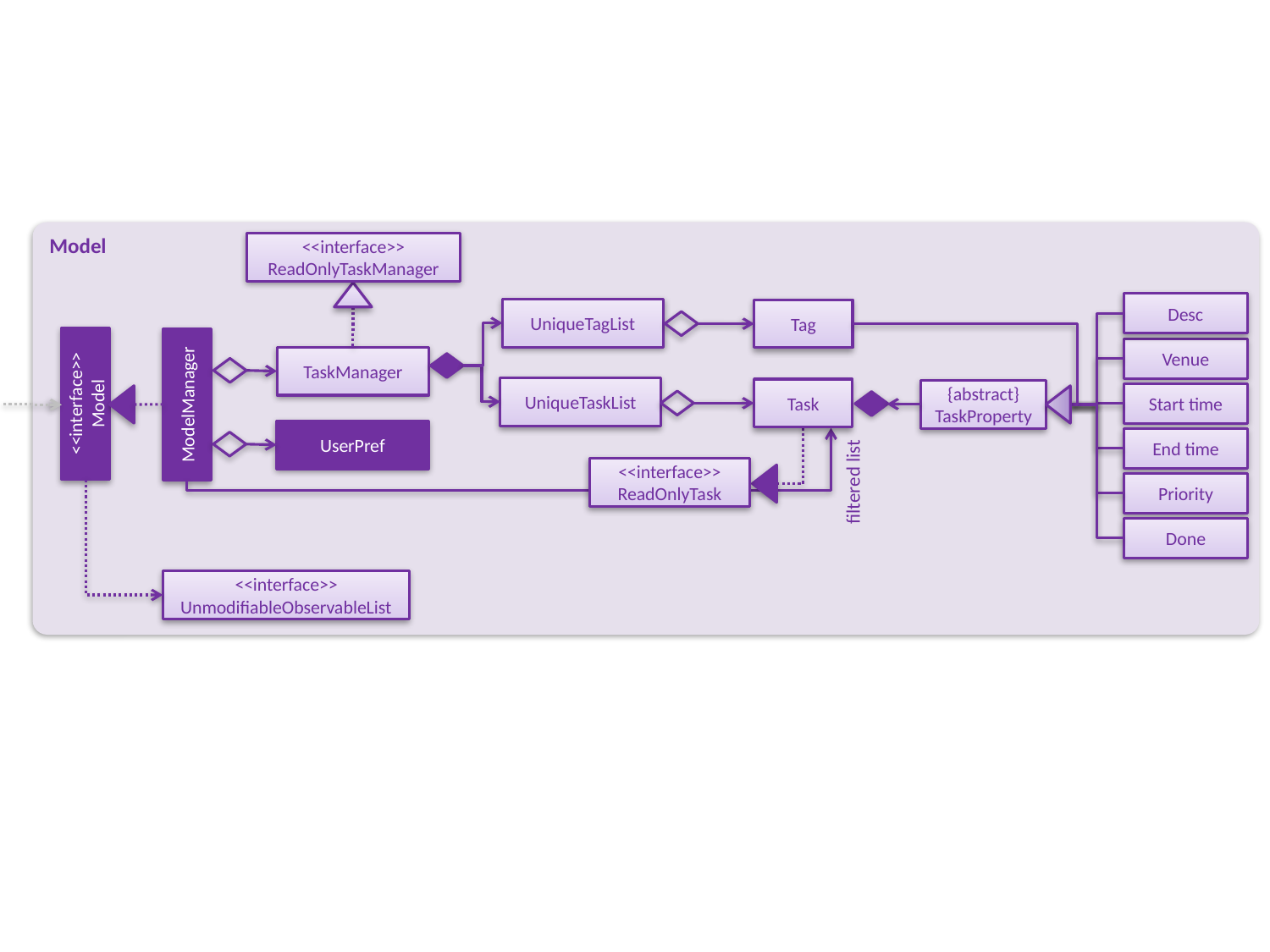

Model
<<interface>>
ReadOnlyTaskManager

Desc
UniqueTagList
Tag

Venue
TaskManager

UniqueTaskList
Task
<<interface>>
Model
{abstract} TaskProperty
ModelManager
Start time

UserPref
End time

<<interface>>
ReadOnlyTask
filtered list

Priority
Done
<<interface>>
UnmodifiableObservableList